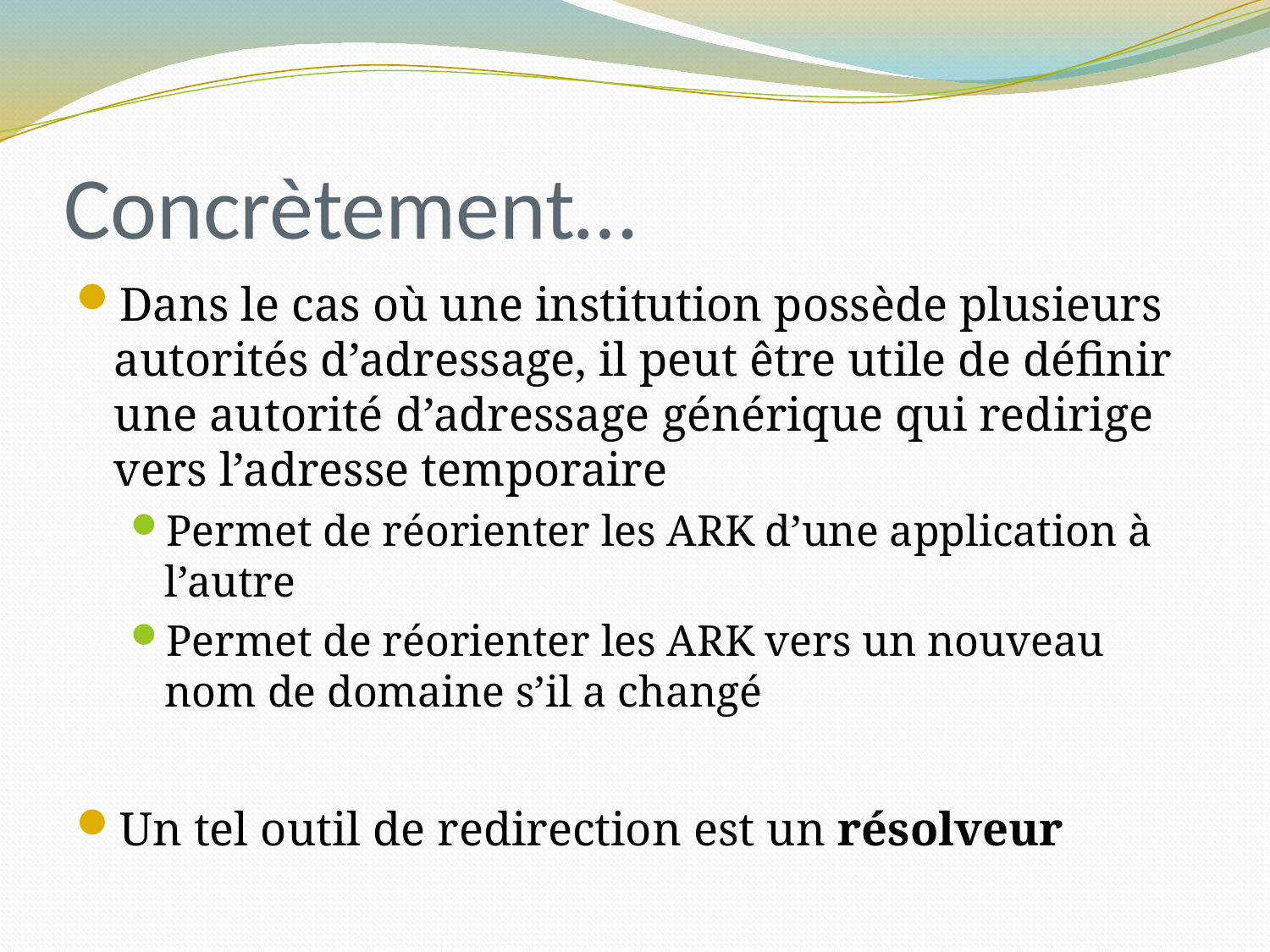

# Concrètement…
Dans le cas où une institution possède plusieurs autorités d’adressage, il peut être utile de définir une autorité d’adressage générique qui redirige vers l’adresse temporaire
Permet de réorienter les ARK d’une application à l’autre
Permet de réorienter les ARK vers un nouveau nom de domaine s’il a changé

Un tel outil de redirection est un résolveur